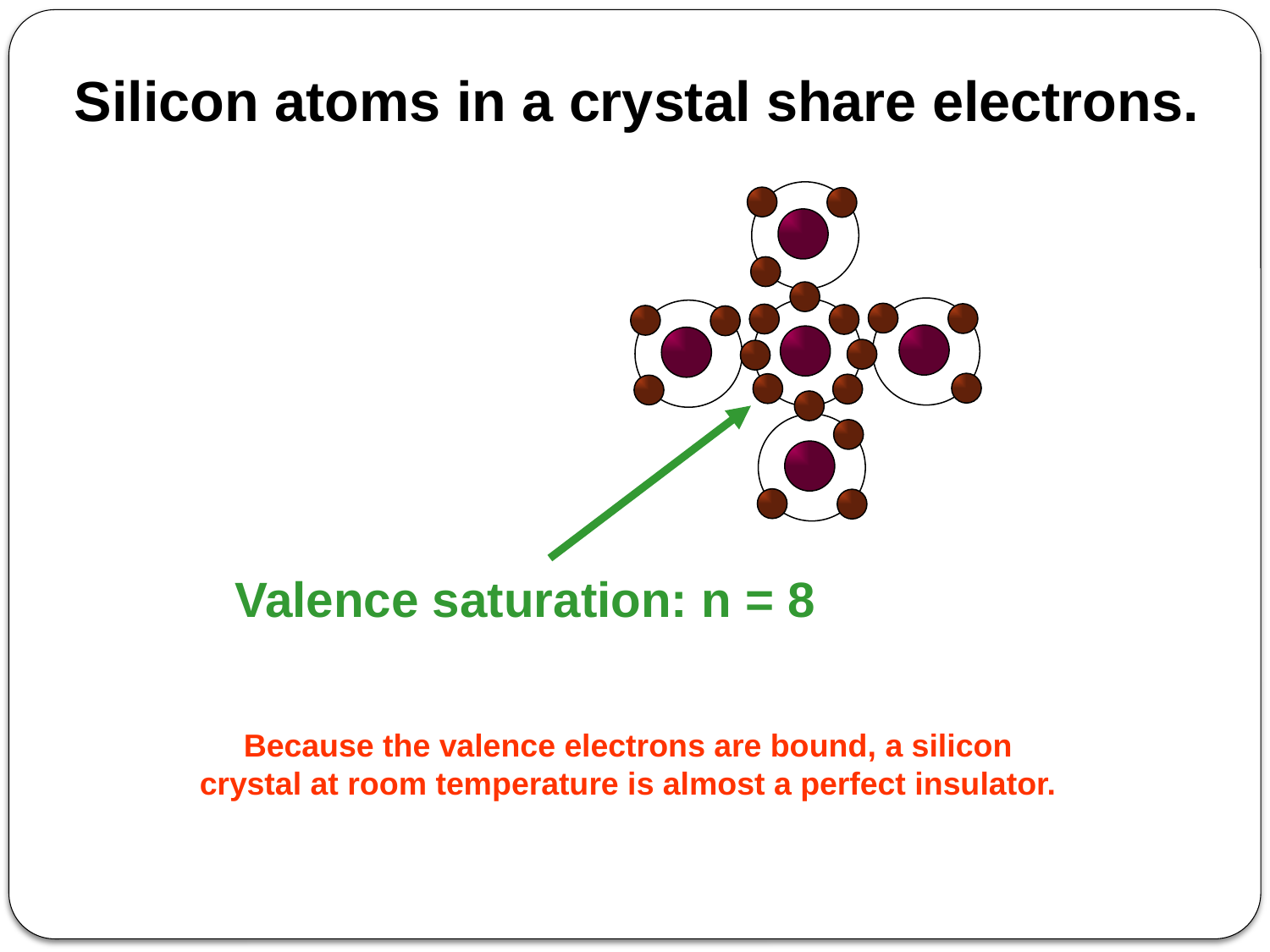

Silicon atoms in a crystal share electrons.

Valence saturation: n = 8

Because the valence electrons are bound, a silicon
crystal at room temperature is almost a perfect insulator.